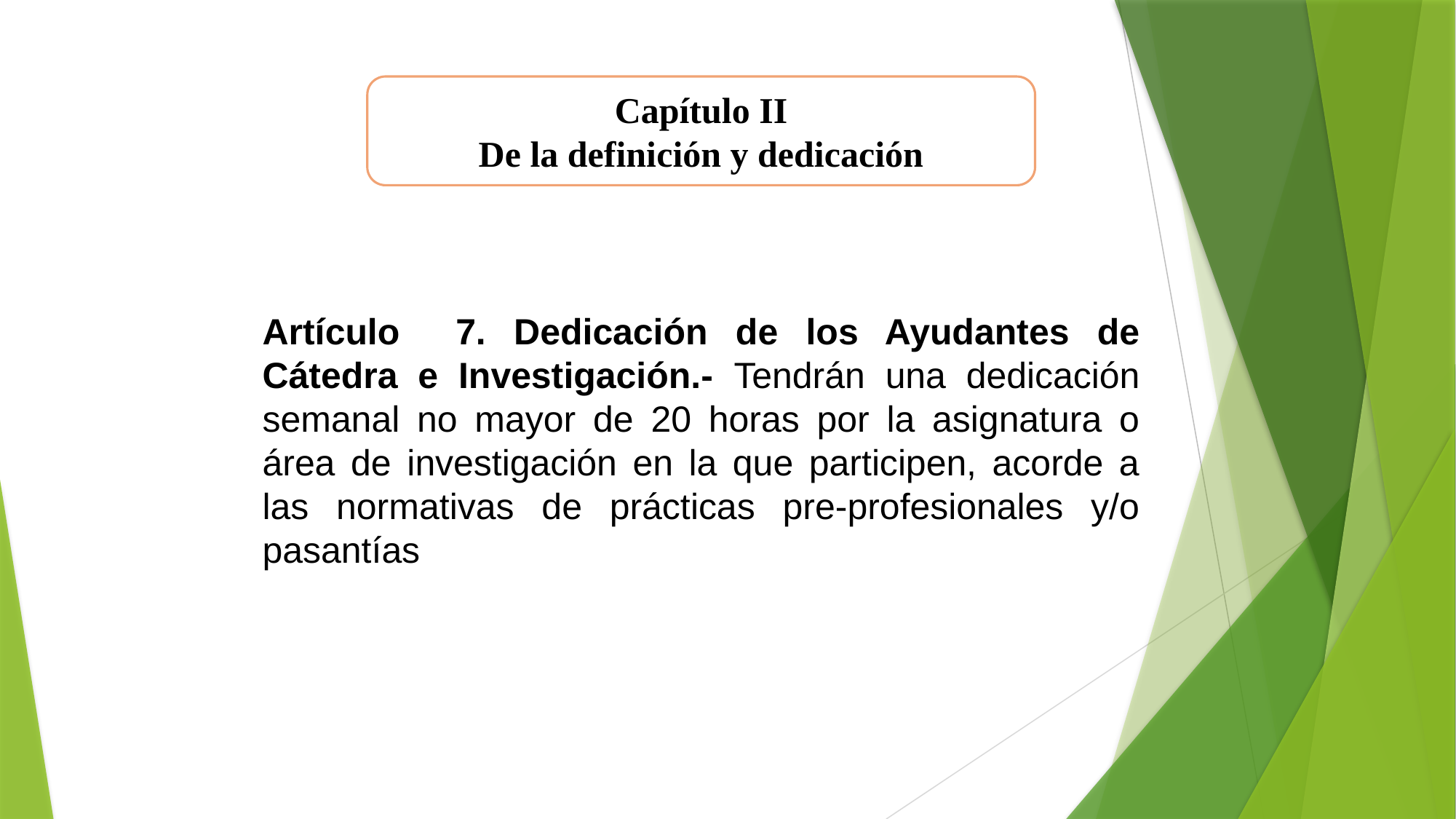

Capítulo II
De la definición y dedicación
Artículo  7. Dedicación de los Ayudantes de Cátedra e Investigación.- Tendrán una dedicación semanal no mayor de 20 horas por la asignatura o área de investigación en la que participen, acorde a las normativas de prácticas pre-profesionales y/o pasantías